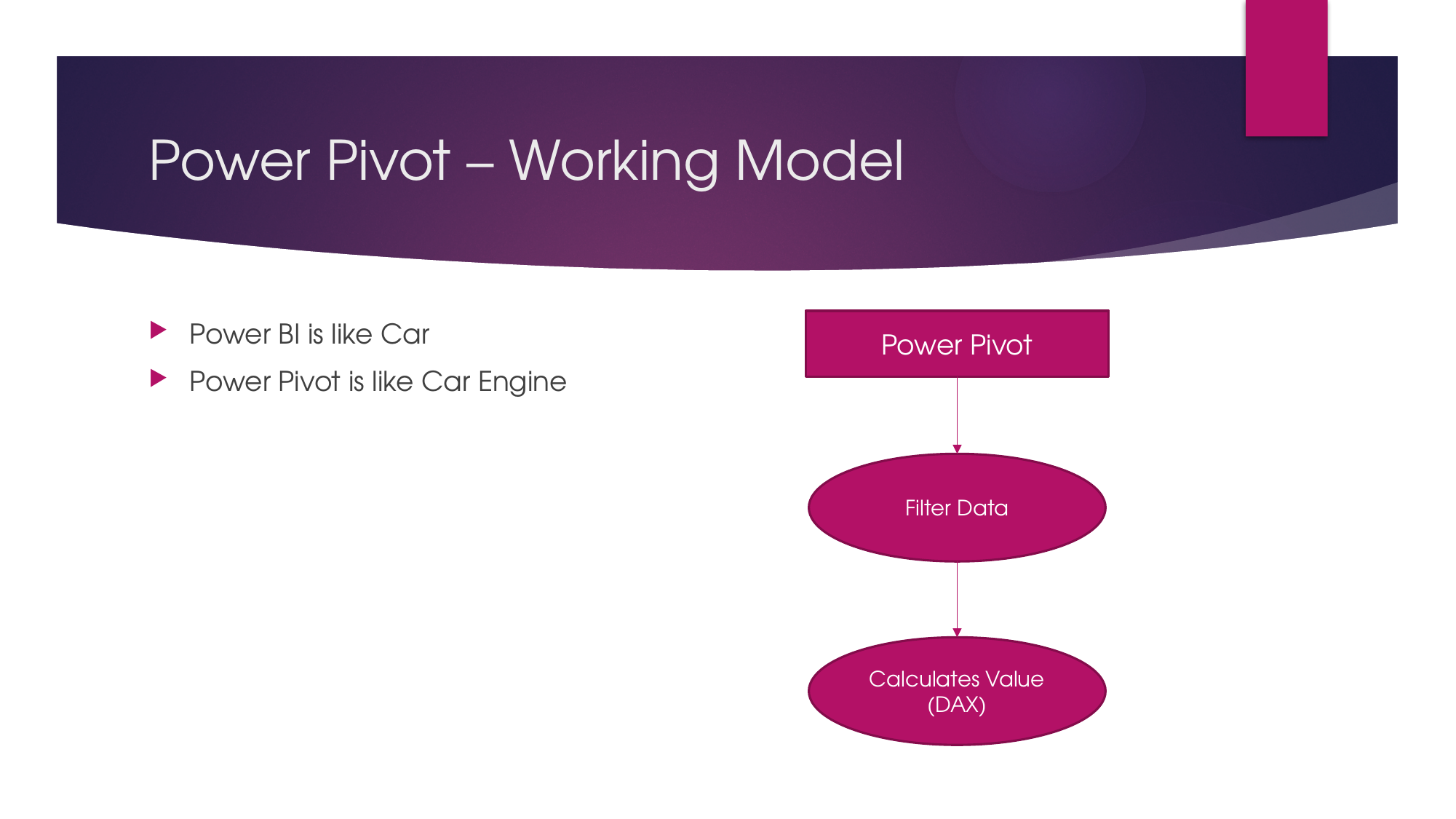

# Power Pivot – Working Model
Power BI is like Car
Power Pivot is like Car Engine
Power Pivot
Filter Data
Calculates Value (DAX)